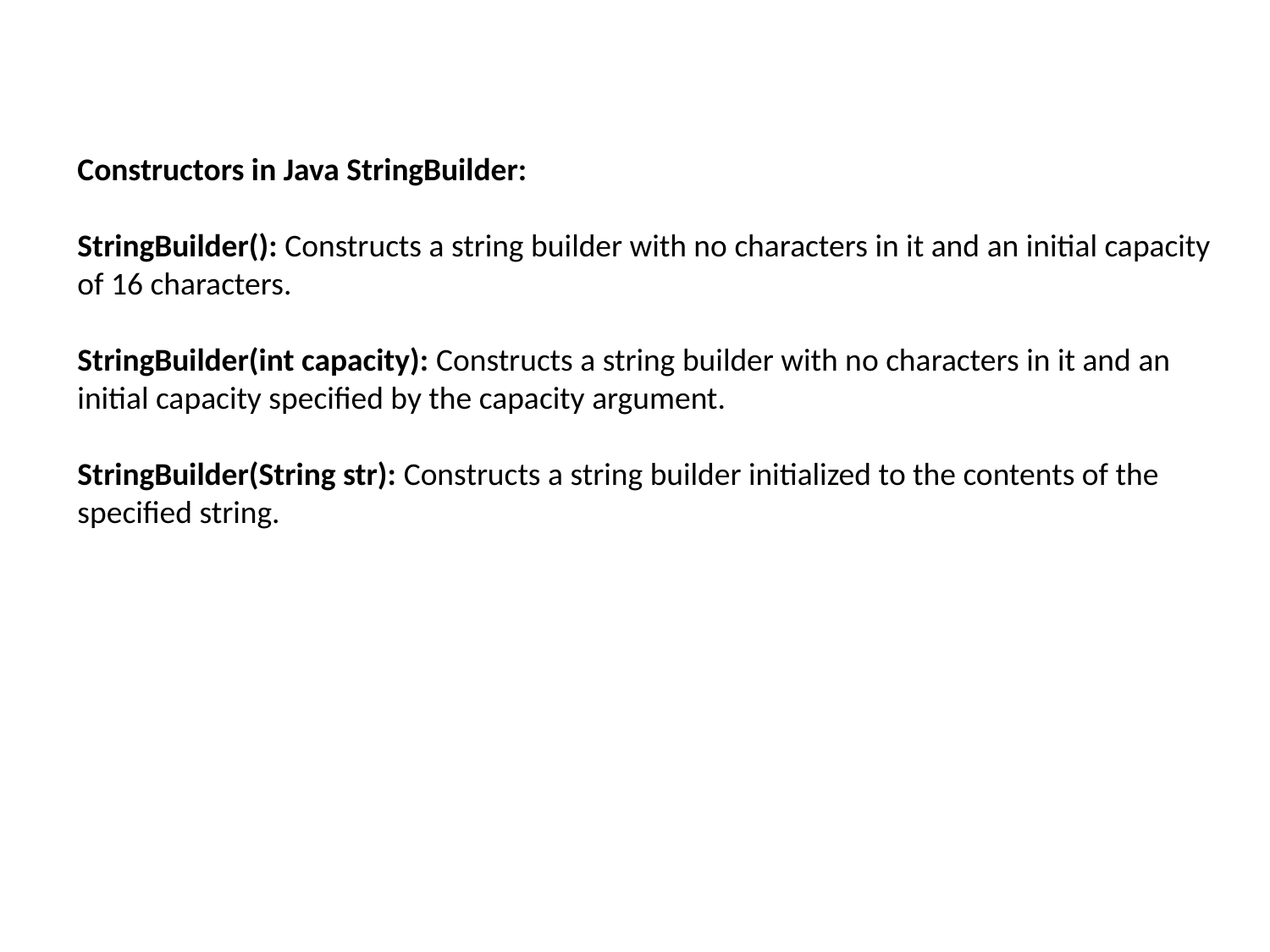

Constructors in Java StringBuilder:
StringBuilder(): Constructs a string builder with no characters in it and an initial capacity of 16 characters.
StringBuilder(int capacity): Constructs a string builder with no characters in it and an initial capacity specified by the capacity argument.
StringBuilder(String str): Constructs a string builder initialized to the contents of the specified string.